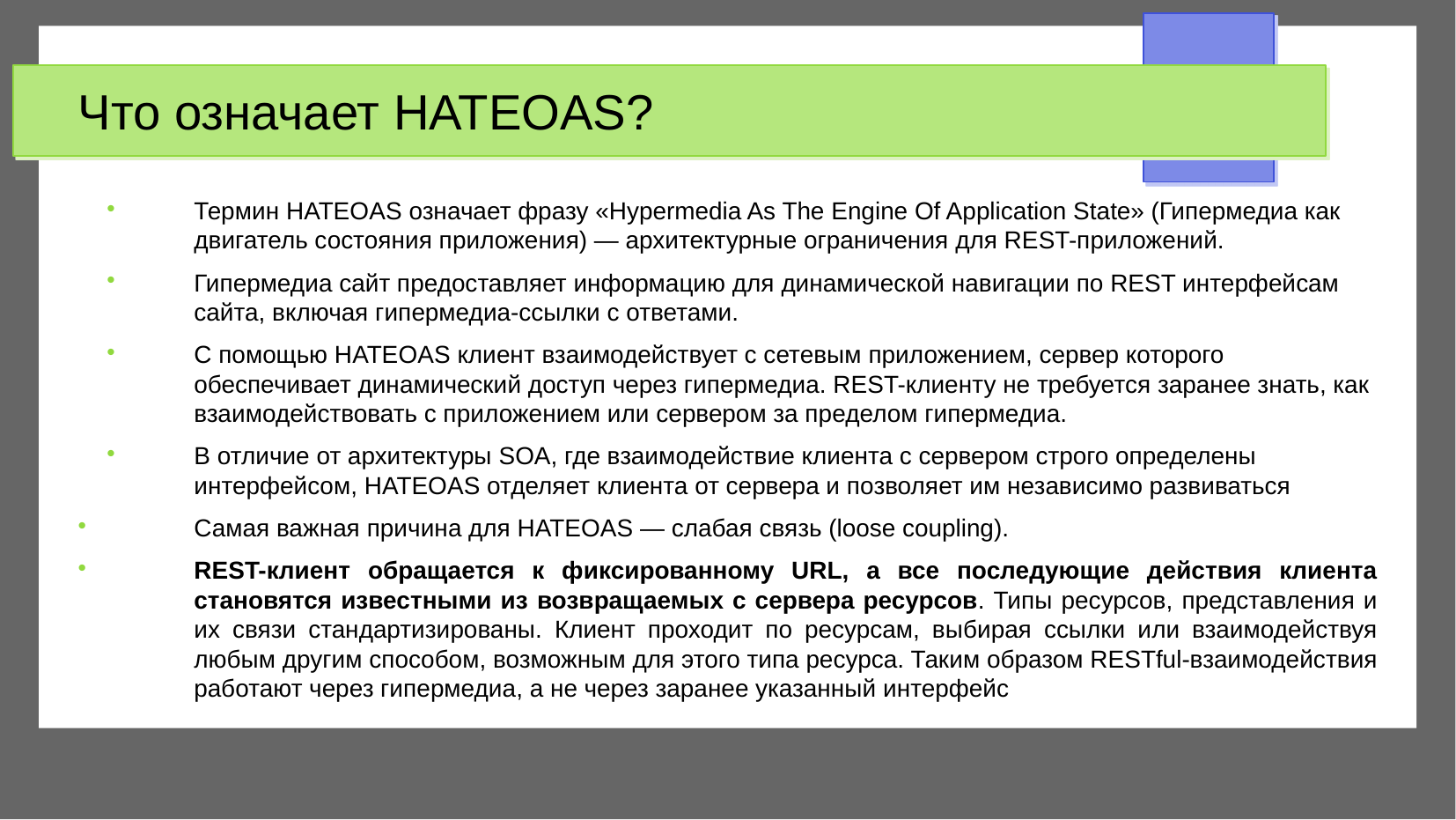

Что означает HATEOAS?
Термин HATEOAS означает фразу «Hypermedia As The Engine Of Application State» (Гипермедиа как двигатель состояния приложения) — архитектурные ограничения для REST-приложений.
Гипермедиа сайт предоставляет информацию для динамической навигации по REST интерфейсам сайта, включая гипермедиа-ссылки с ответами.
С помощью HATEOAS клиент взаимодействует с сетевым приложением, сервер которого обеспечивает динамический доступ через гипермедиа. REST-клиенту не требуется заранее знать, как взаимодействовать с приложением или сервером за пределом гипермедиа.
В отличие от архитектуры SOA, где взаимодействие клиента с сервером строго определены интерфейсом, HATEOAS отделяет клиента от сервера и позволяет им независимо развиваться
Самая важная причина для HATEOAS — слабая связь (loose coupling).
REST-клиент обращается к фиксированному URL, а все последующие действия клиента становятся известными из возвращаемых с сервера ресурсов. Типы ресурсов, представления и их связи стандартизированы. Клиент проходит по ресурсам, выбирая ссылки или взаимодействуя любым другим способом, возможным для этого типа ресурса. Таким образом RESTful-взаимодействия работают через гипермедиа, а не через заранее указанный интерфейс